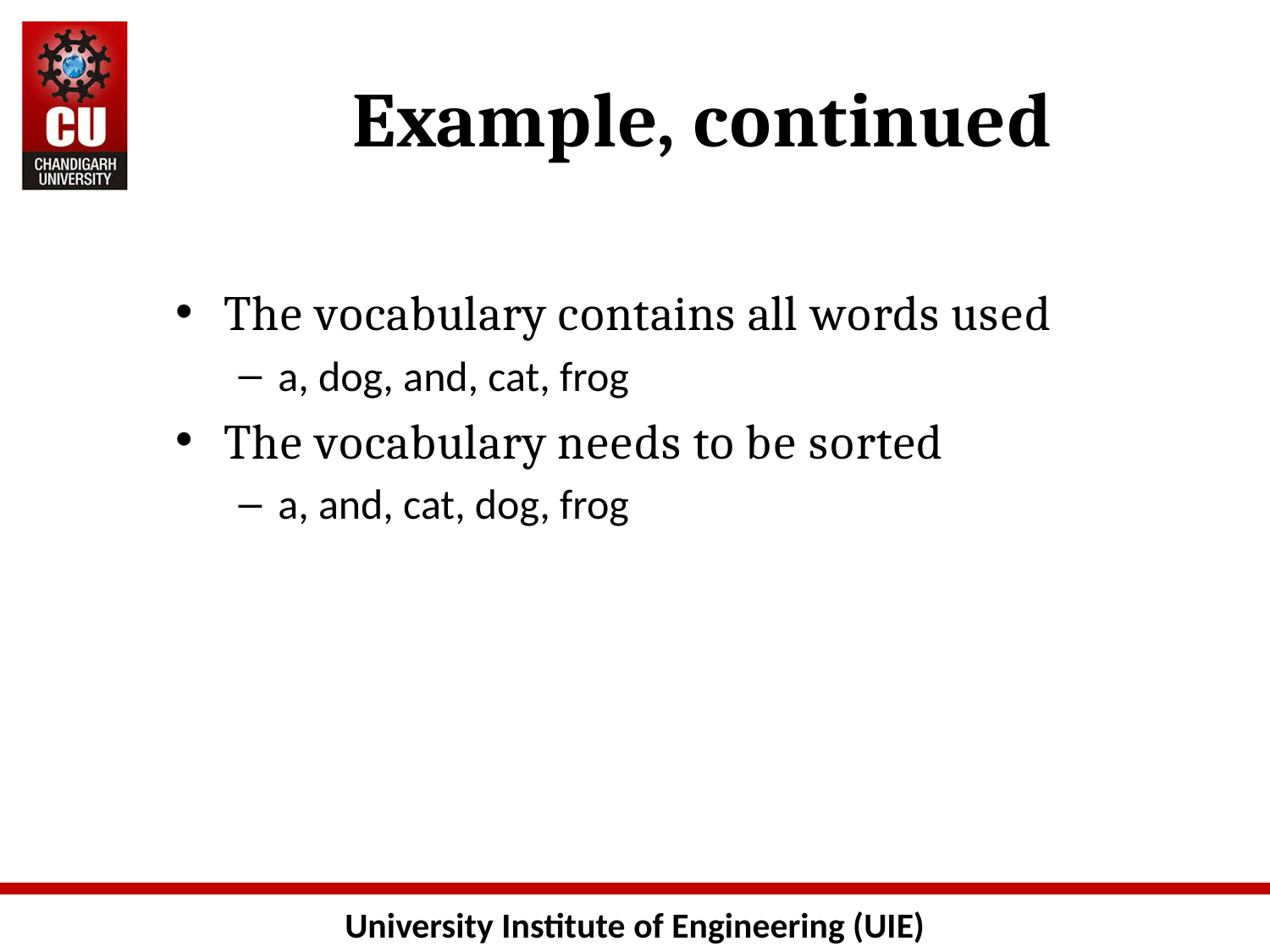

Example, continued
The vocabulary contains all words used
a, dog, and, cat, frog
The vocabulary needs to be sorted
a, and, cat, dog, frog